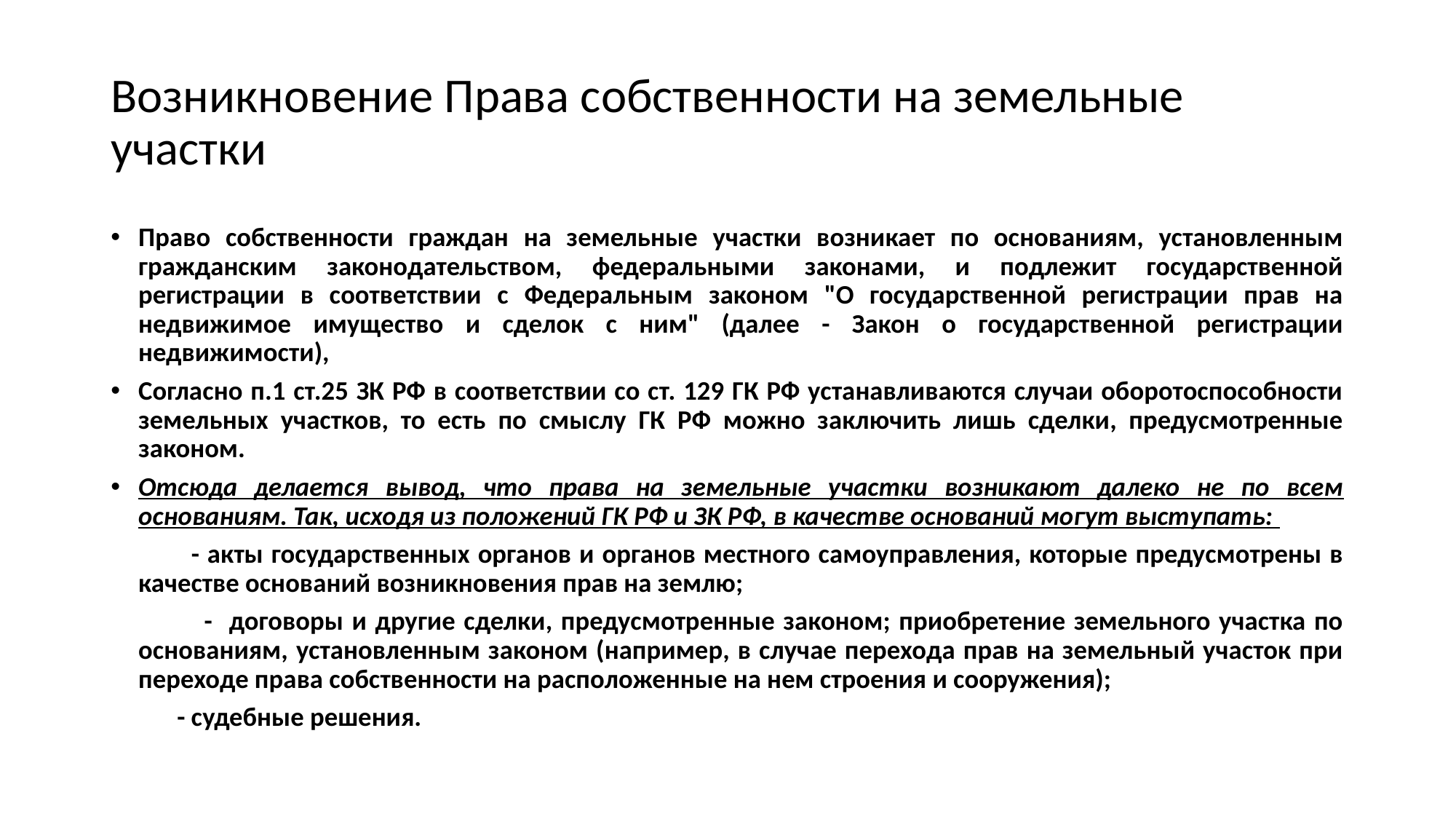

# Возникновение Права собственности на земельные участки
Право собственности граждан на земельные участки возникает по основаниям, установленным гражданским законодательством, федеральными законами, и подлежит государственной регистрации в соответствии с Федеральным законом "О государственной регистрации прав на недвижимое имущество и сделок с ним" (далее - Закон о государственной регистрации недвижимости),
Согласно п.1 ст.25 ЗК РФ в соответствии со ст. 129 ГК РФ устанавливаются случаи оборотоспособности земельных участков, то есть по смыслу ГК РФ можно заключить лишь сделки, предусмотренные законом.
Отсюда делается вывод, что права на земельные участки возникают далеко не по всем основаниям. Так, исходя из положений ГК РФ и ЗК РФ, в качестве оснований могут выступать:
          - акты государственных органов и органов местного самоуправления, которые предусмотрены в качестве оснований возникновения прав на землю;
           -  договоры и другие сделки, предусмотренные законом; приобретение земельного участка по основаниям, установленным законом (например, в случае перехода прав на земельный участок при переходе права собственности на расположенные на нем строения и сооружения);
           - судебные решения.